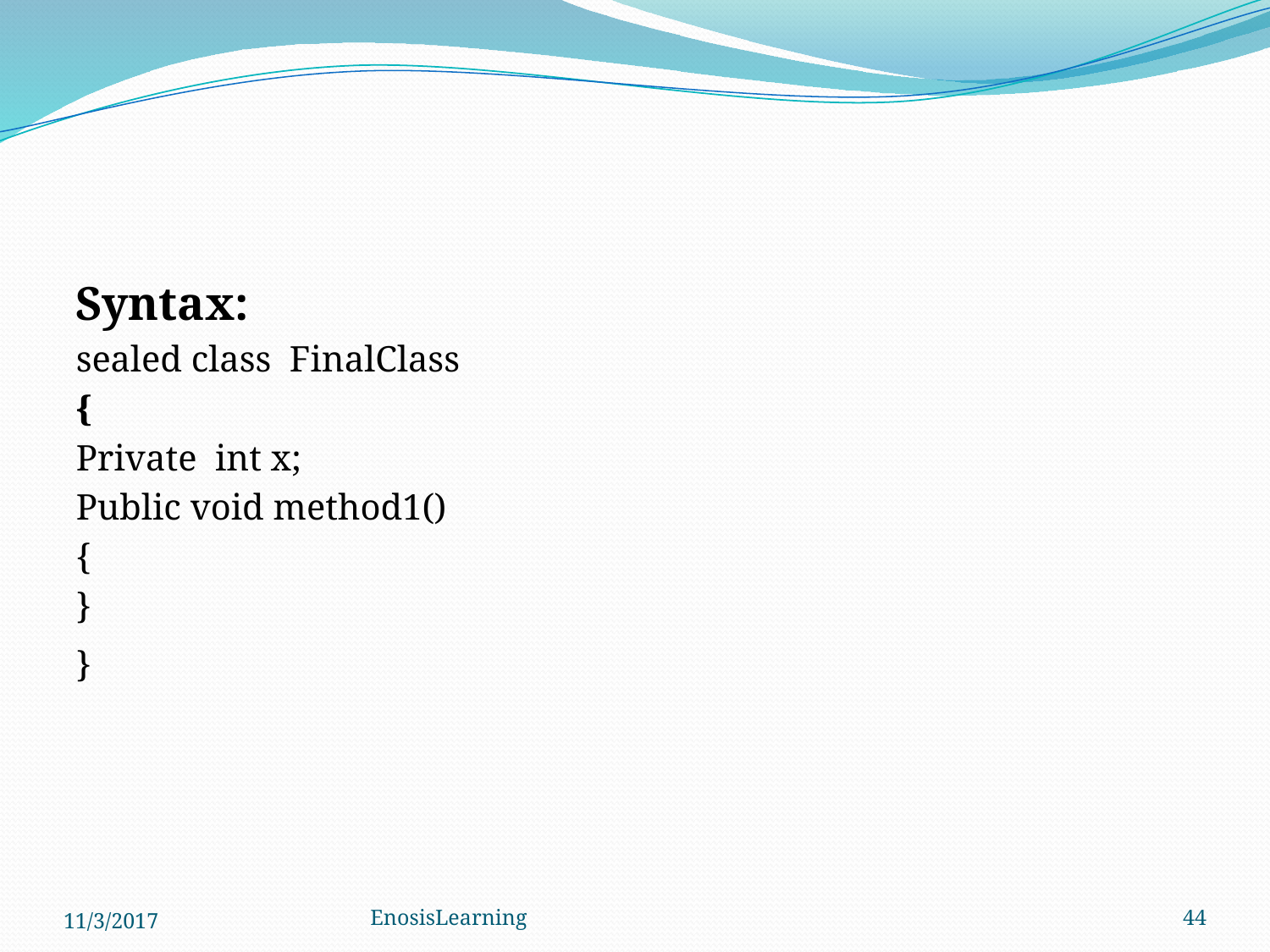

Syntax:
sealed class  FinalClass
{
Private  int x;
Public void method1()
{
}
}
11/3/2017
EnosisLearning
44